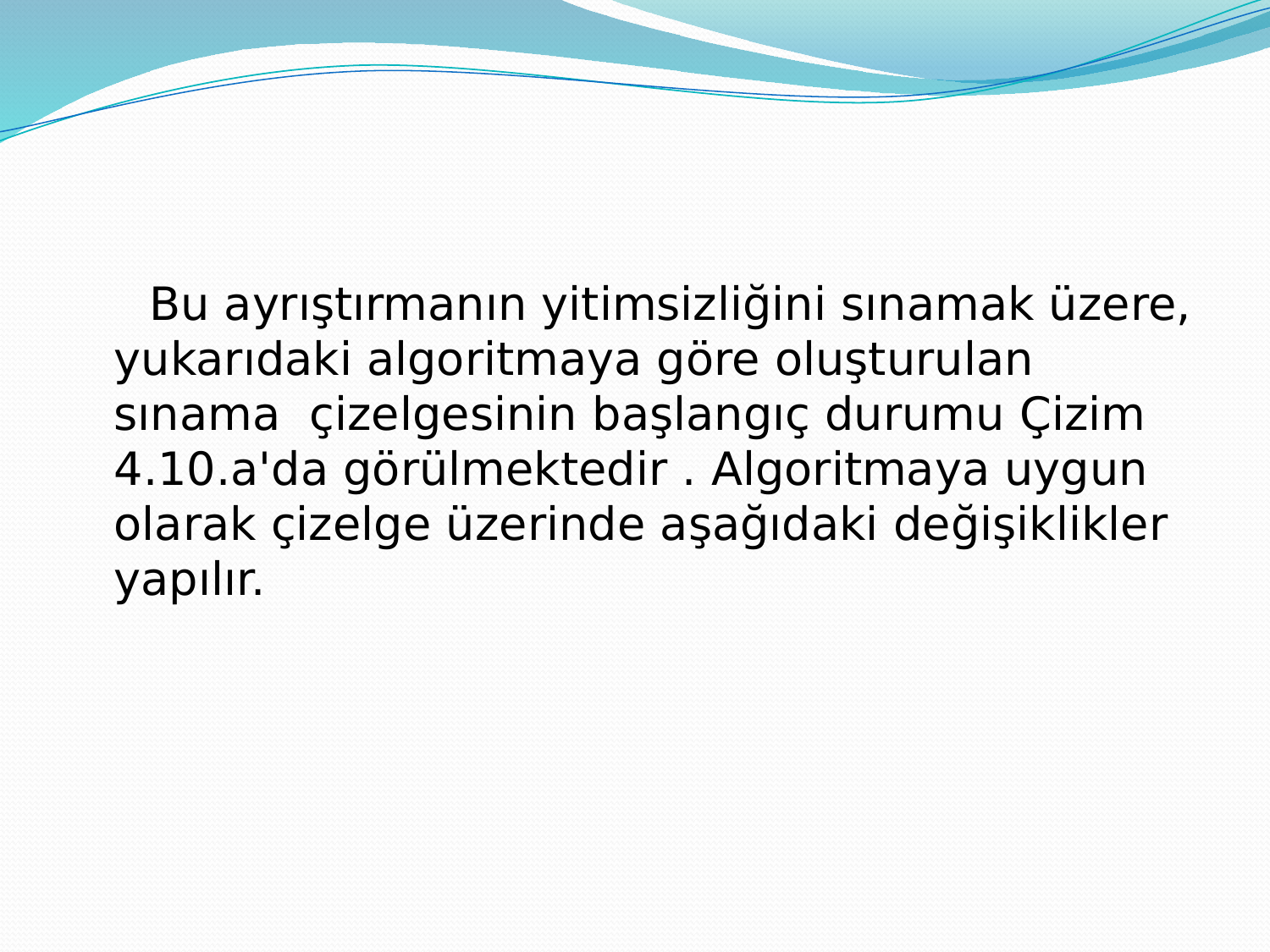

Bu ayrıştırmanın yitimsizliğini sınamak üzere, yukarıdaki algoritmaya göre oluşturulan sınama  çizelgesinin başlangıç durumu Çizim 4.10.a'da görülmektedir . Algoritmaya uygun olarak çizelge üzerinde aşağıdaki değişiklikler yapılır.